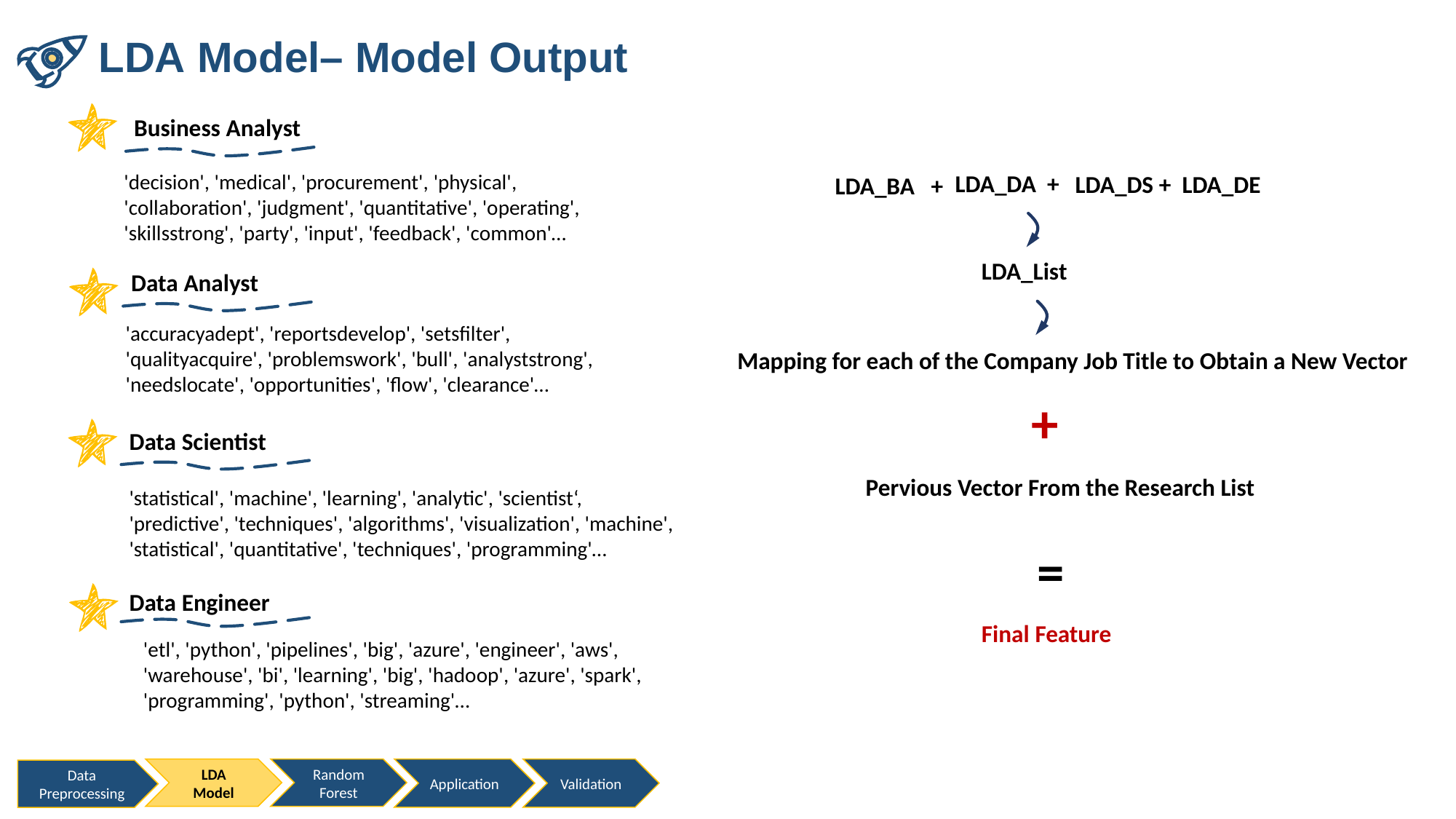

LDA Model– Model Output

Business Analyst

'decision', 'medical', 'procurement', 'physical', 'collaboration', 'judgment', 'quantitative', 'operating', 'skillsstrong', 'party', 'input', 'feedback', 'common'…
LDA_DA  +
LDA_DE
LDA_DS +
LDA_BA   +

LDA_List
Data Analyst

'accuracyadept', 'reportsdevelop', 'setsfilter', 'qualityacquire', 'problemswork', 'bull', 'analyststrong', 'needslocate', 'opportunities', 'flow', 'clearance'…
Mapping for each of the Company Job Title to Obtain a New Vector
+

Data Scientist

Pervious Vector From the Research List
'statistical', 'machine', 'learning', 'analytic', 'scientist‘, 'predictive', 'techniques', 'algorithms', 'visualization', 'machine', 'statistical', 'quantitative', 'techniques', 'programming'…
=
Data Engineer

Final Feature

'etl', 'python', 'pipelines', 'big', 'azure', 'engineer', 'aws', 'warehouse', 'bi', 'learning', 'big', 'hadoop', 'azure', 'spark', 'programming', 'python', 'streaming'…
LDA Model
Random Forest
Application
Validation
Data Preprocessing